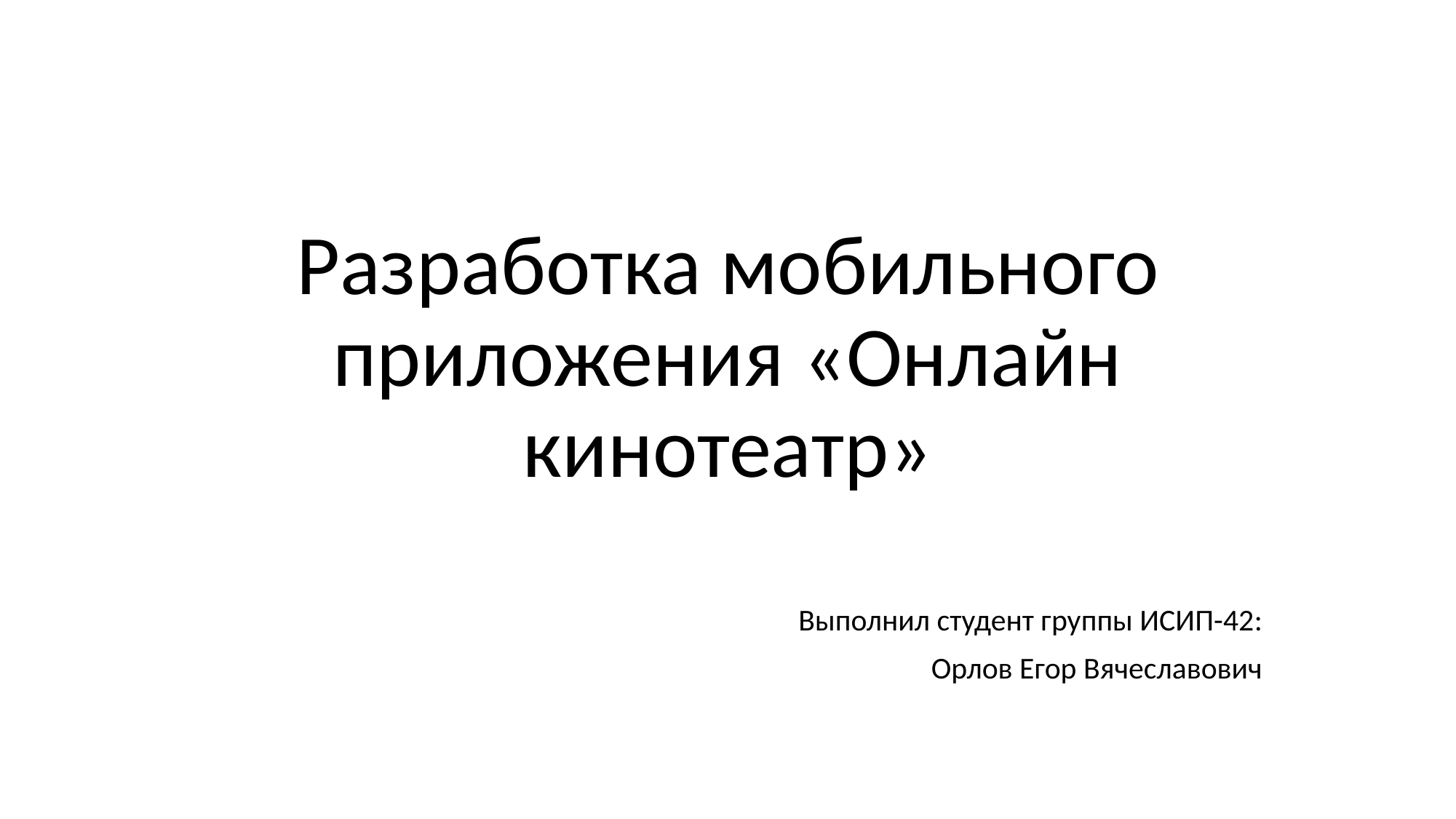

# Разработка мобильного приложения «Онлайн кинотеатр»
Выполнил студент группы ИСИП-42:
Орлов Егор Вячеславович